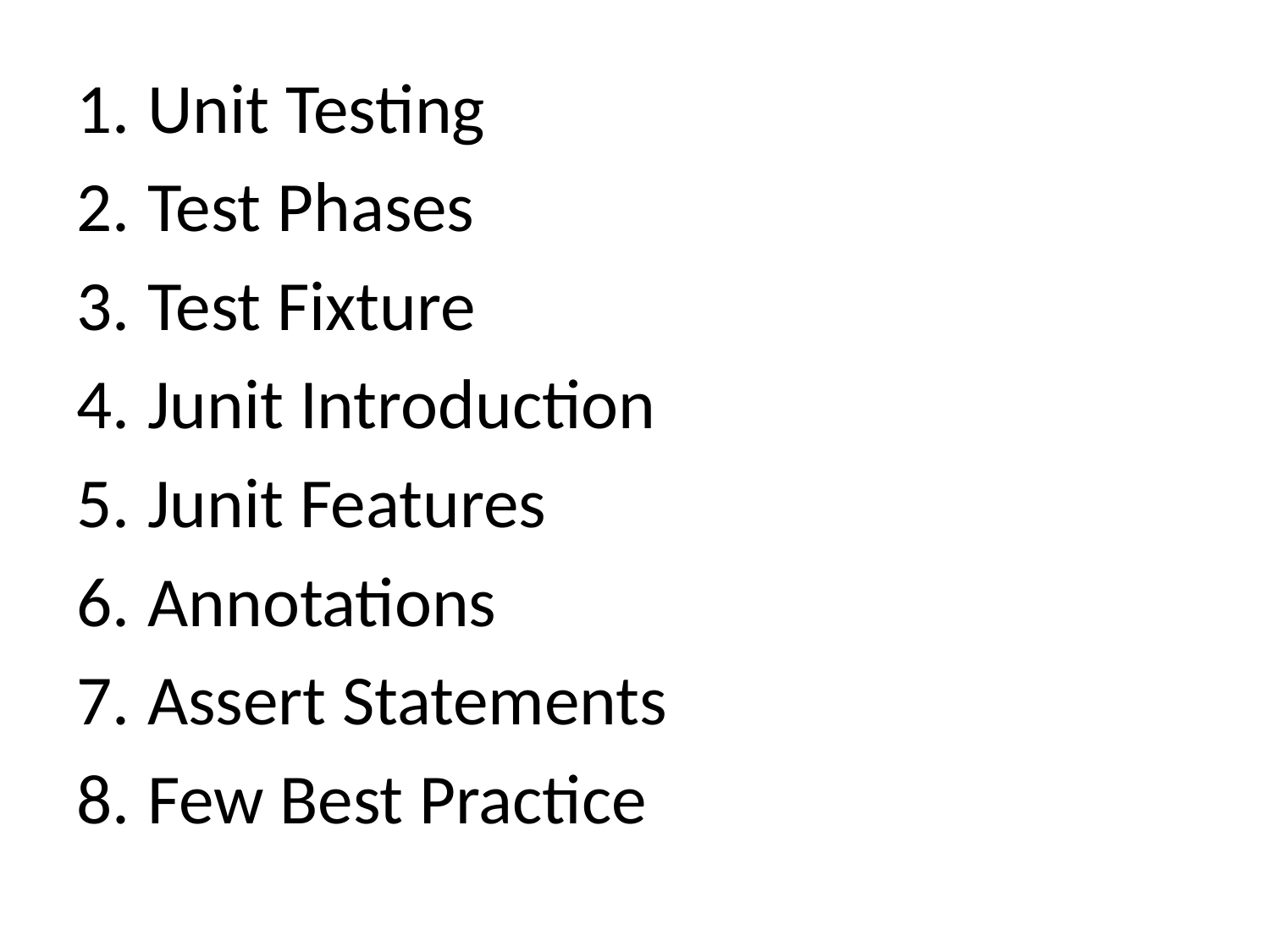

Unit Testing
Test Phases
Test Fixture
Junit Introduction
Junit Features
Annotations
Assert Statements
Few Best Practice